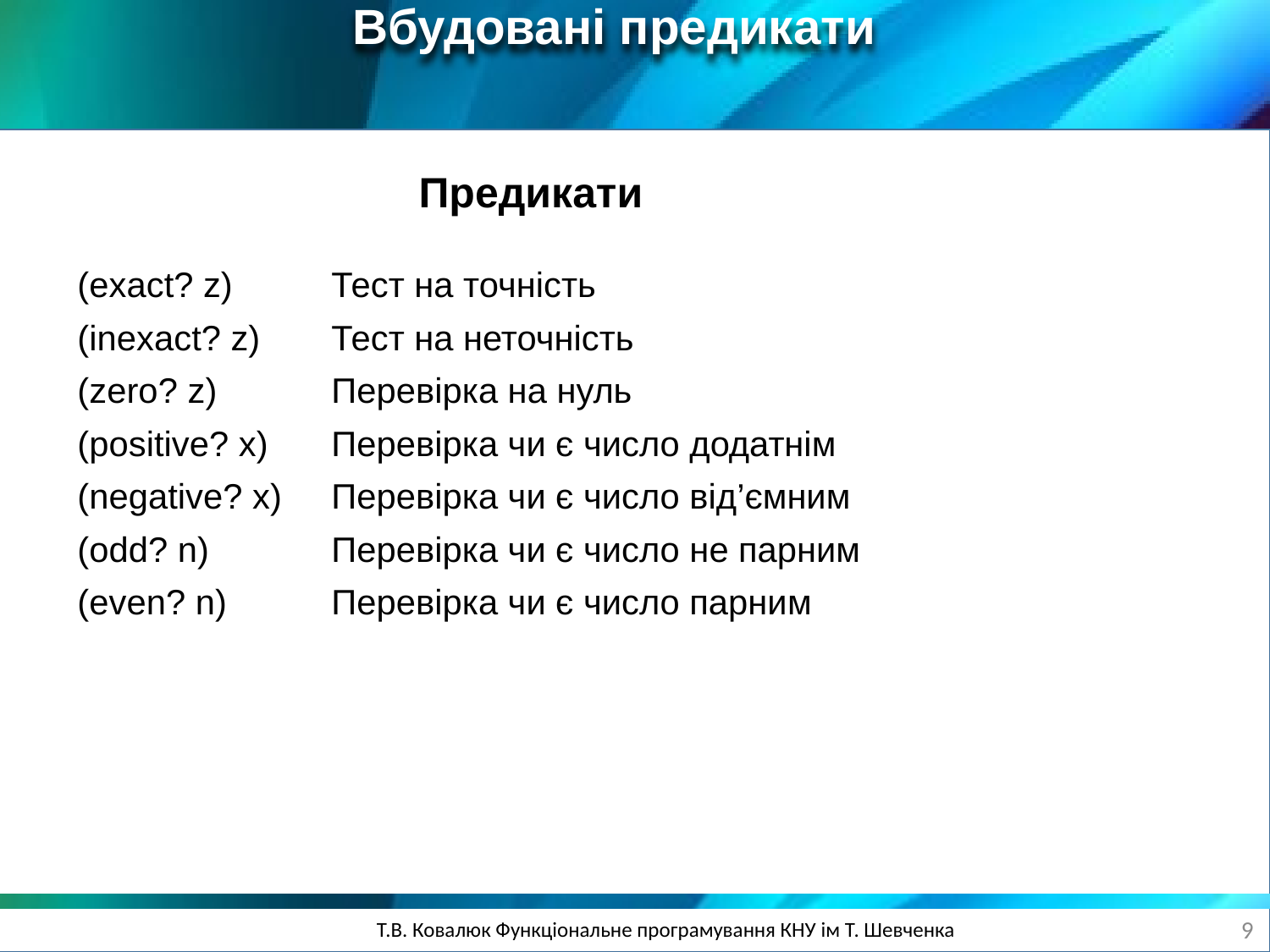

Вбудовані предикати
Предикати
(exact? z) 	Тест на точність
(inexact? z) 	Тест на неточність
(zero? z) 	Перевірка на нуль
(positive? x)	Перевірка чи є число додатнім
(negative? x) 	Перевірка чи є число від’ємним
(odd? n) 	Перевірка чи є число не парним
(even? n) 	Перевірка чи є число парним
9